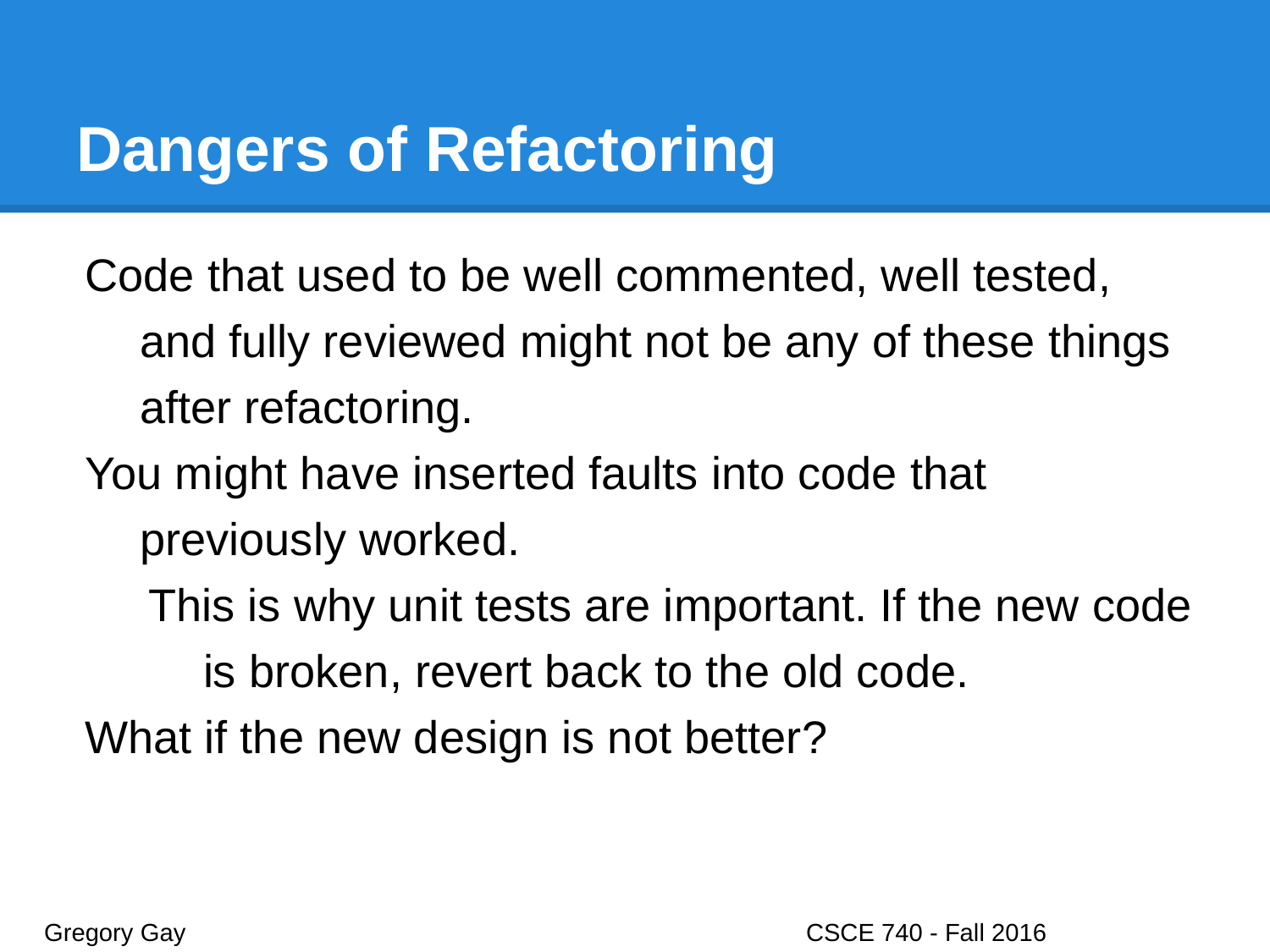

# Dangers of Refactoring
Code that used to be well commented, well tested, and fully reviewed might not be any of these things after refactoring.
You might have inserted faults into code that previously worked.
This is why unit tests are important. If the new code is broken, revert back to the old code.
What if the new design is not better?
Gregory Gay					CSCE 740 - Fall 2016								24